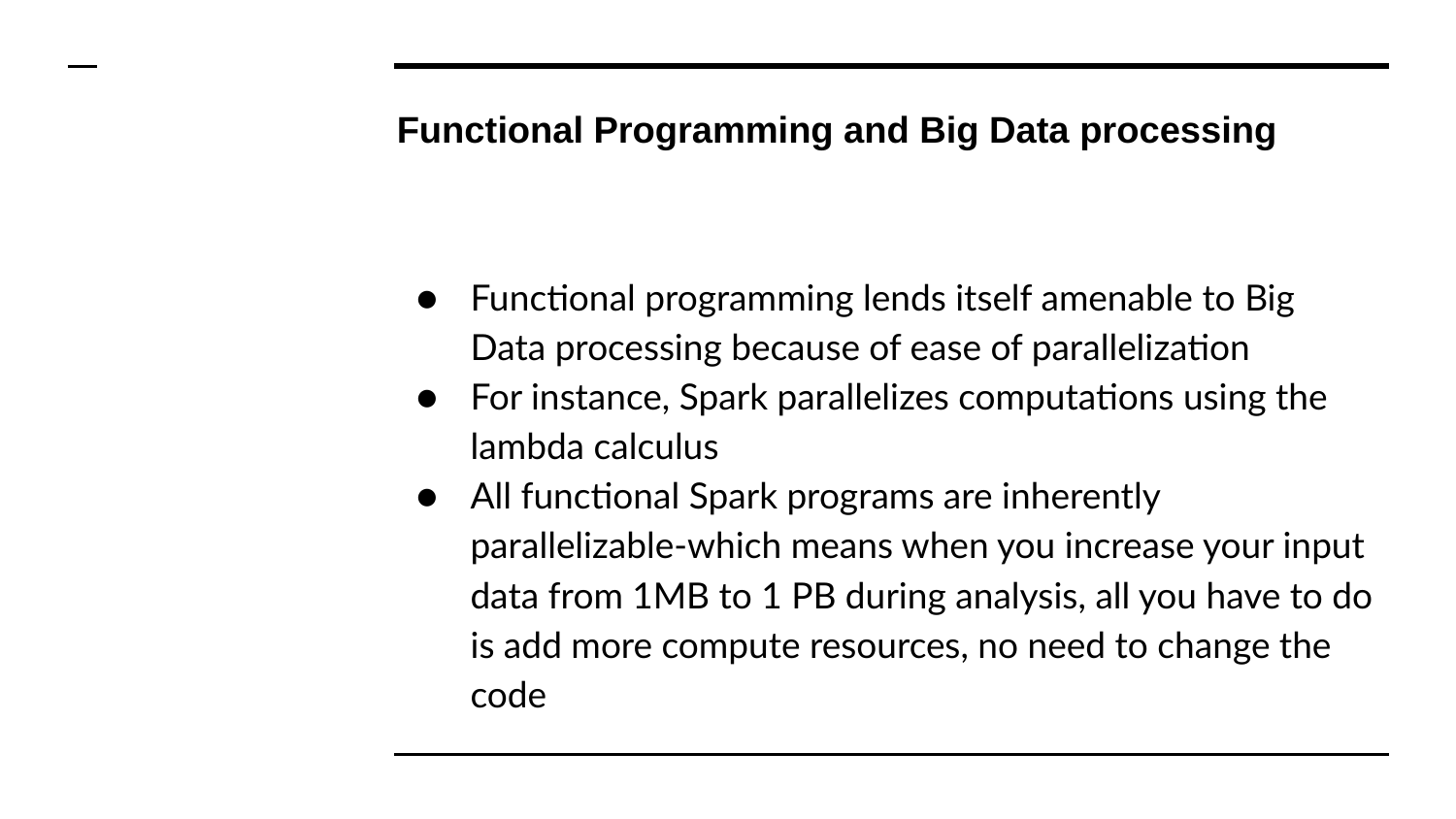

# Functional Programming and Big Data processing
Functional programming lends itself amenable to Big Data processing because of ease of parallelization
For instance, Spark parallelizes computations using the lambda calculus
All functional Spark programs are inherently parallelizable-which means when you increase your input data from 1MB to 1 PB during analysis, all you have to do is add more compute resources, no need to change the code